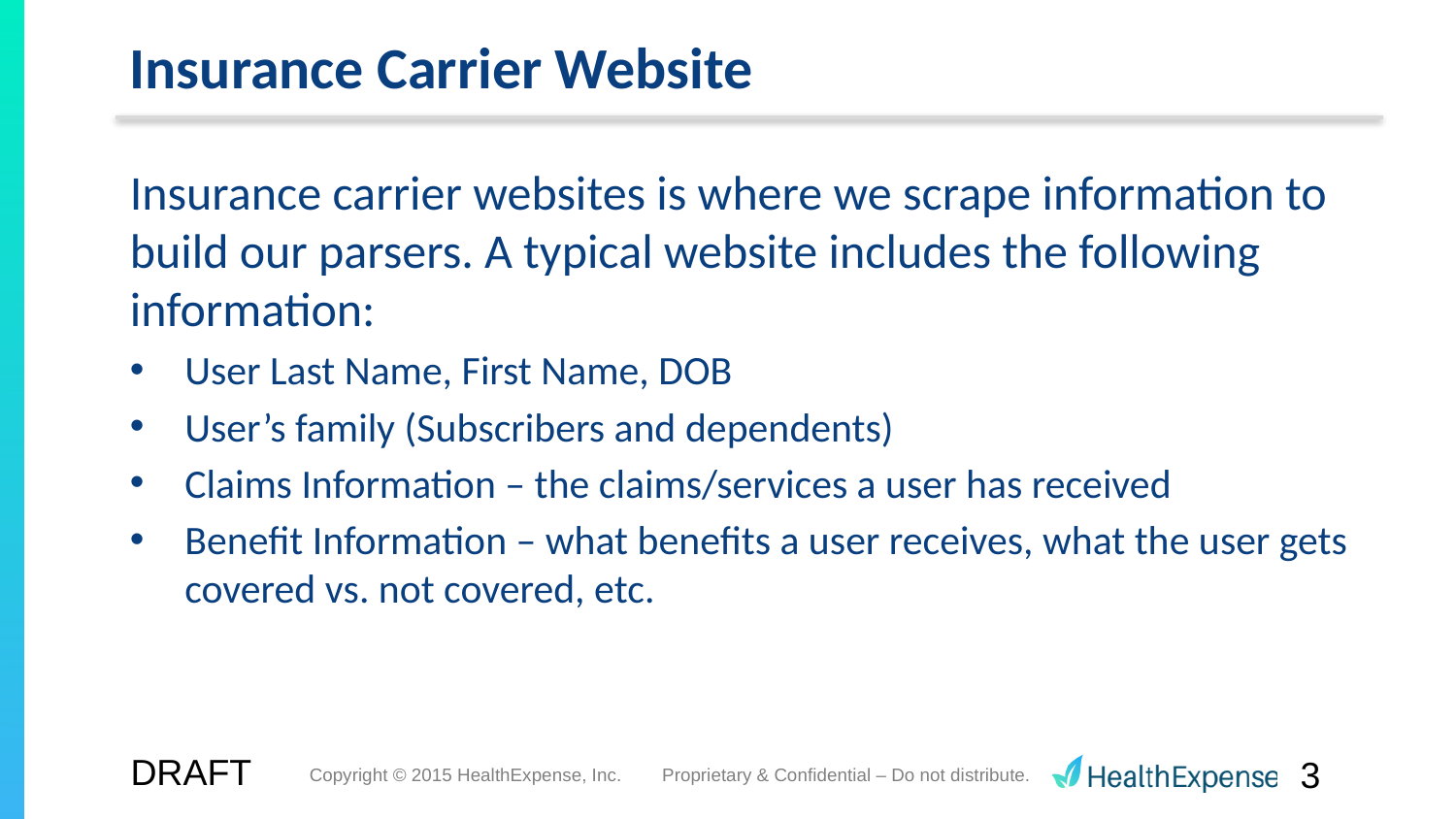

# Insurance Carrier Website
Insurance carrier websites is where we scrape information to  build our parsers. A typical website includes the following information:
User Last Name, First Name, DOB
User’s family (Subscribers and dependents)
Claims Information – the claims/services a user has received
Benefit Information – what benefits a user receives, what the user gets covered vs. not covered, etc.